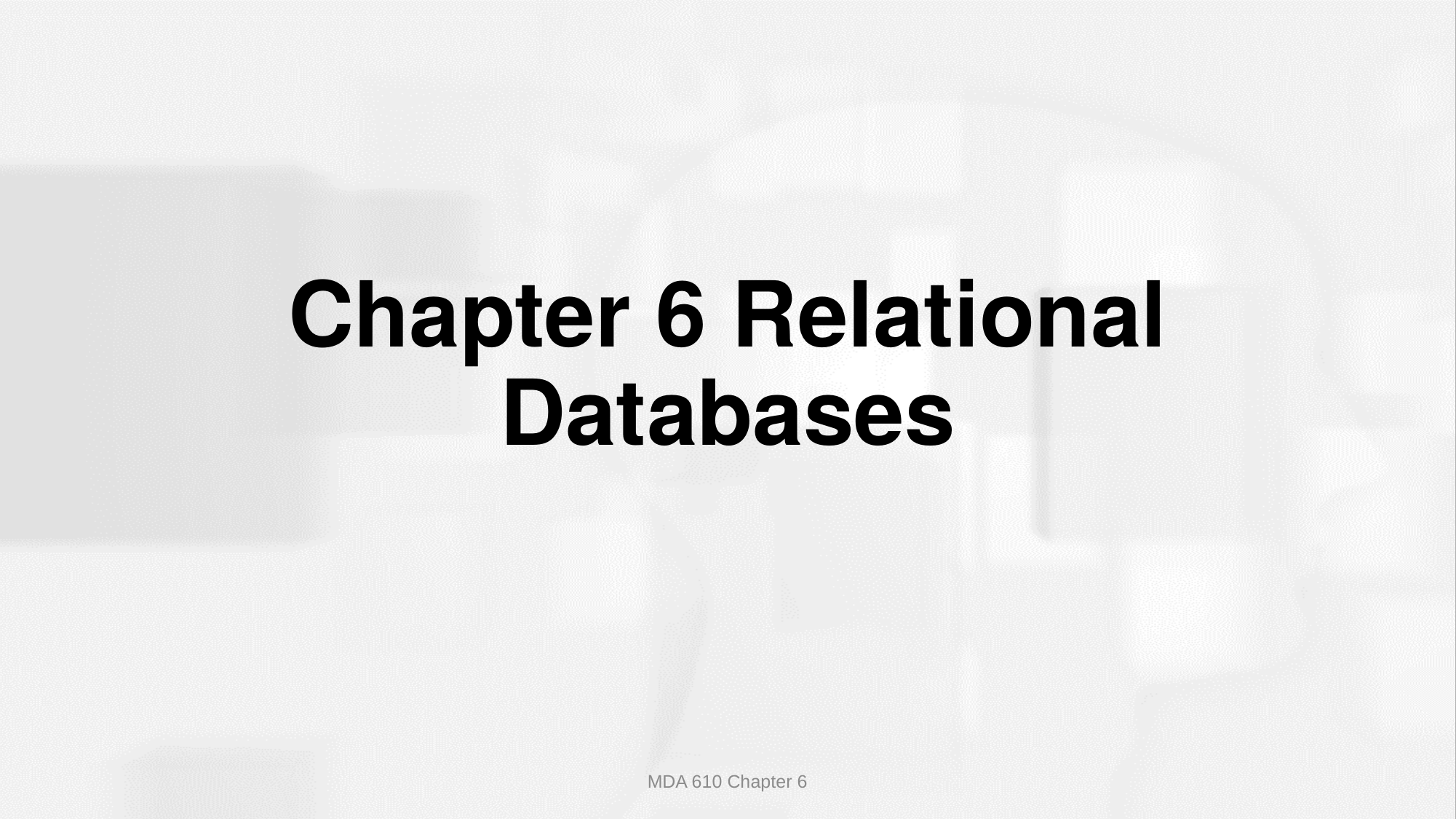

# Chapter 6 Relational Databases

MDA 610 Chapter 6